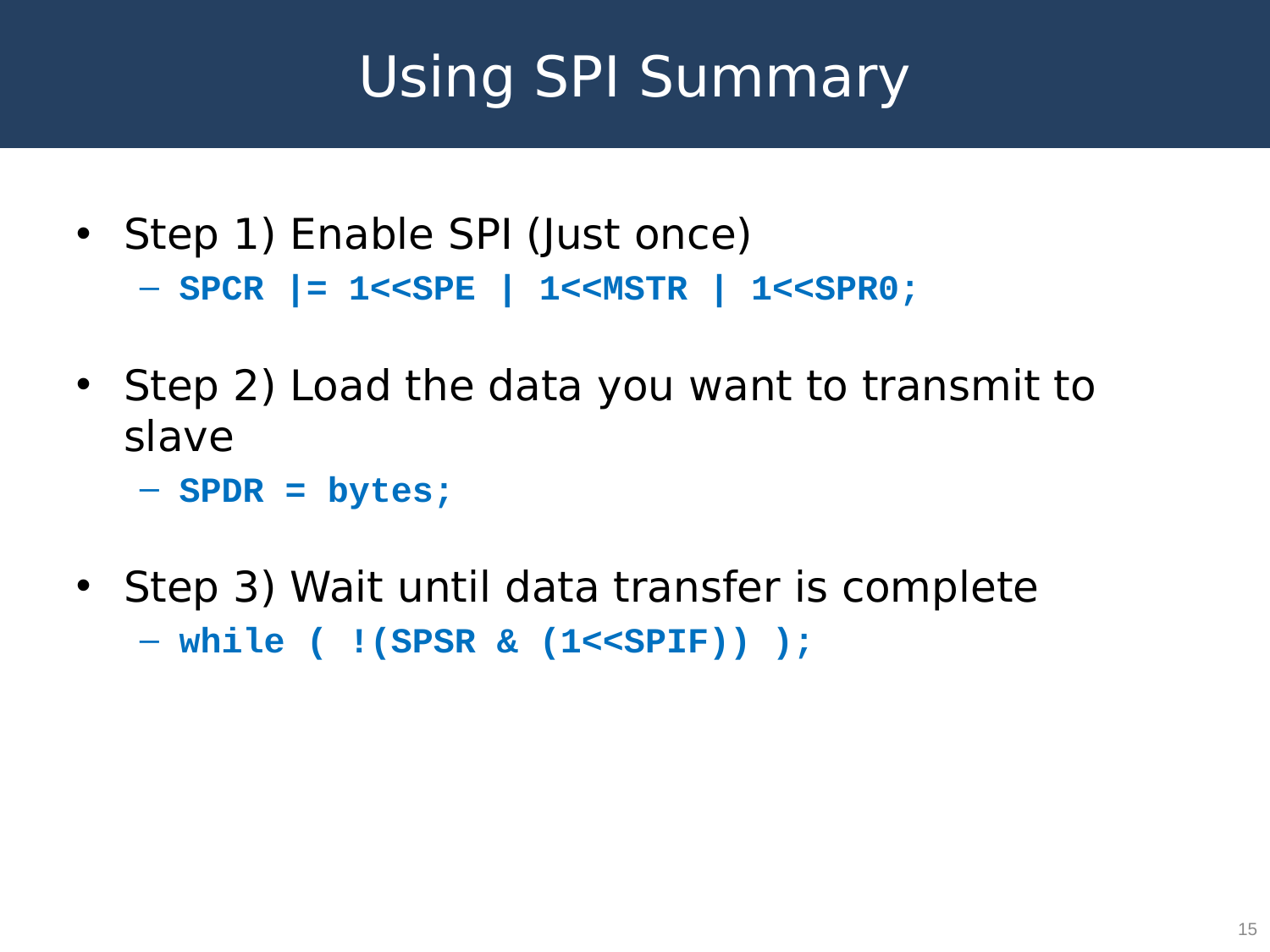

Using SPI Summary
Step 1) Enable SPI (Just once)
SPCR |= 1<<SPE | 1<<MSTR | 1<<SPR0;

Step 2) Load the data you want to transmit to slave
SPDR = bytes;

Step 3) Wait until data transfer is complete
while ( !(SPSR & (1<<SPIF)) );

15